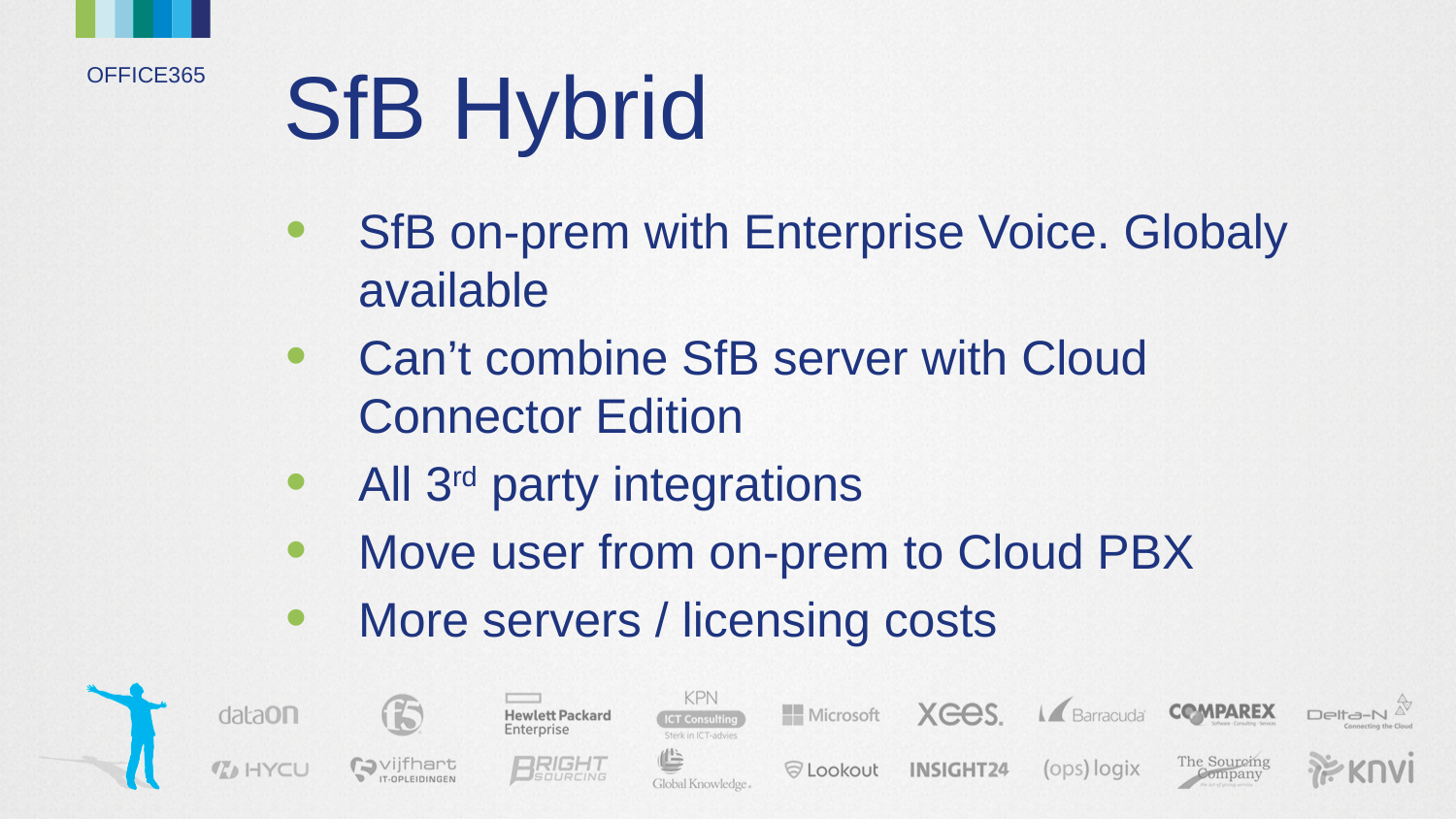

# SfB Hybrid
SfB on-prem with Enterprise Voice. Globaly available
Can’t combine SfB server with Cloud Connector Edition
All 3rd party integrations
Move user from on-prem to Cloud PBX
More servers / licensing costs